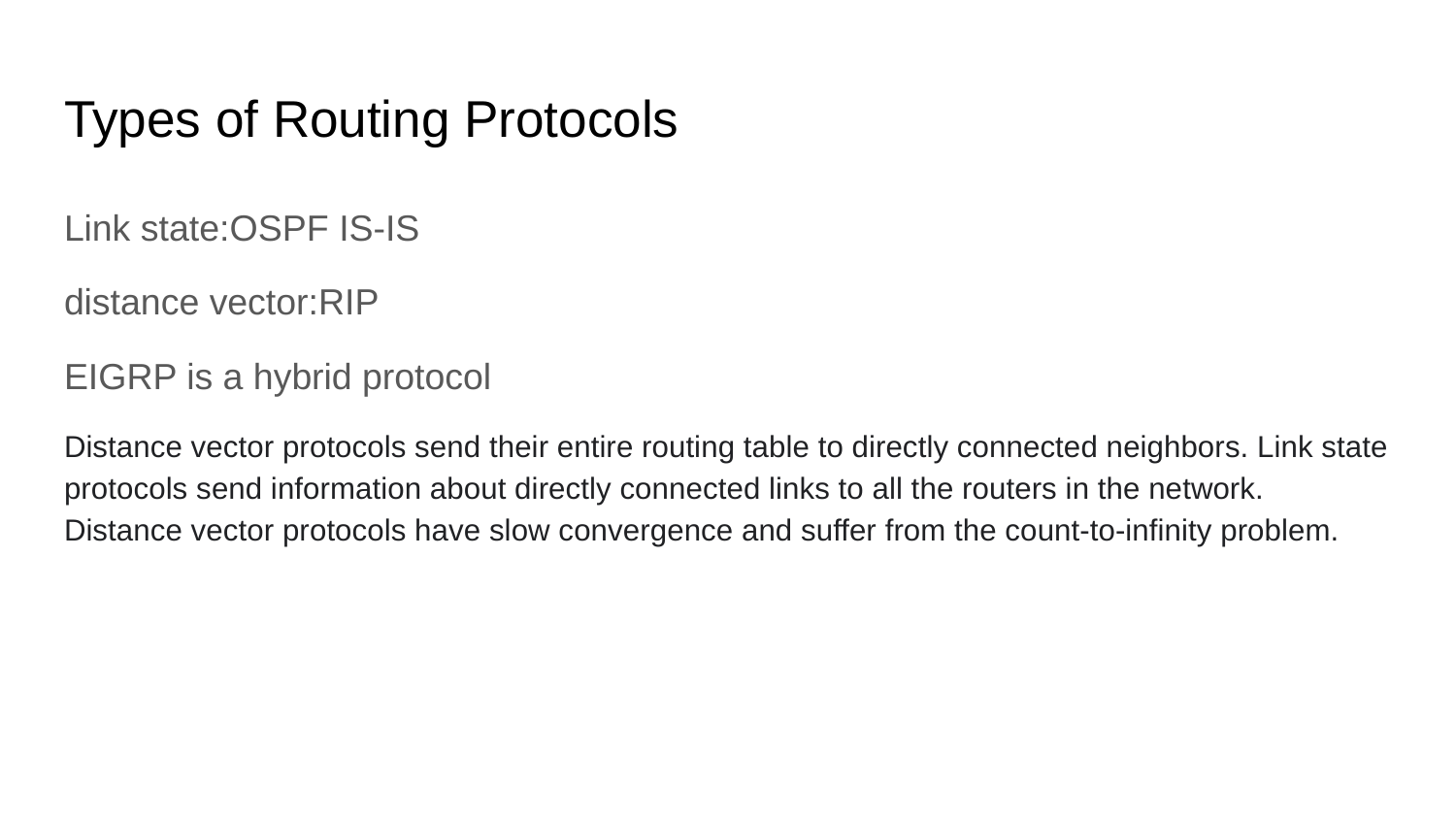

# Types of Routing Protocols
Link state:OSPF IS-IS
distance vector:RIP
EIGRP is a hybrid protocol
Distance vector protocols send their entire routing table to directly connected neighbors. Link state protocols send information about directly connected links to all the routers in the network. Distance vector protocols have slow convergence and suffer from the count-to-infinity problem.